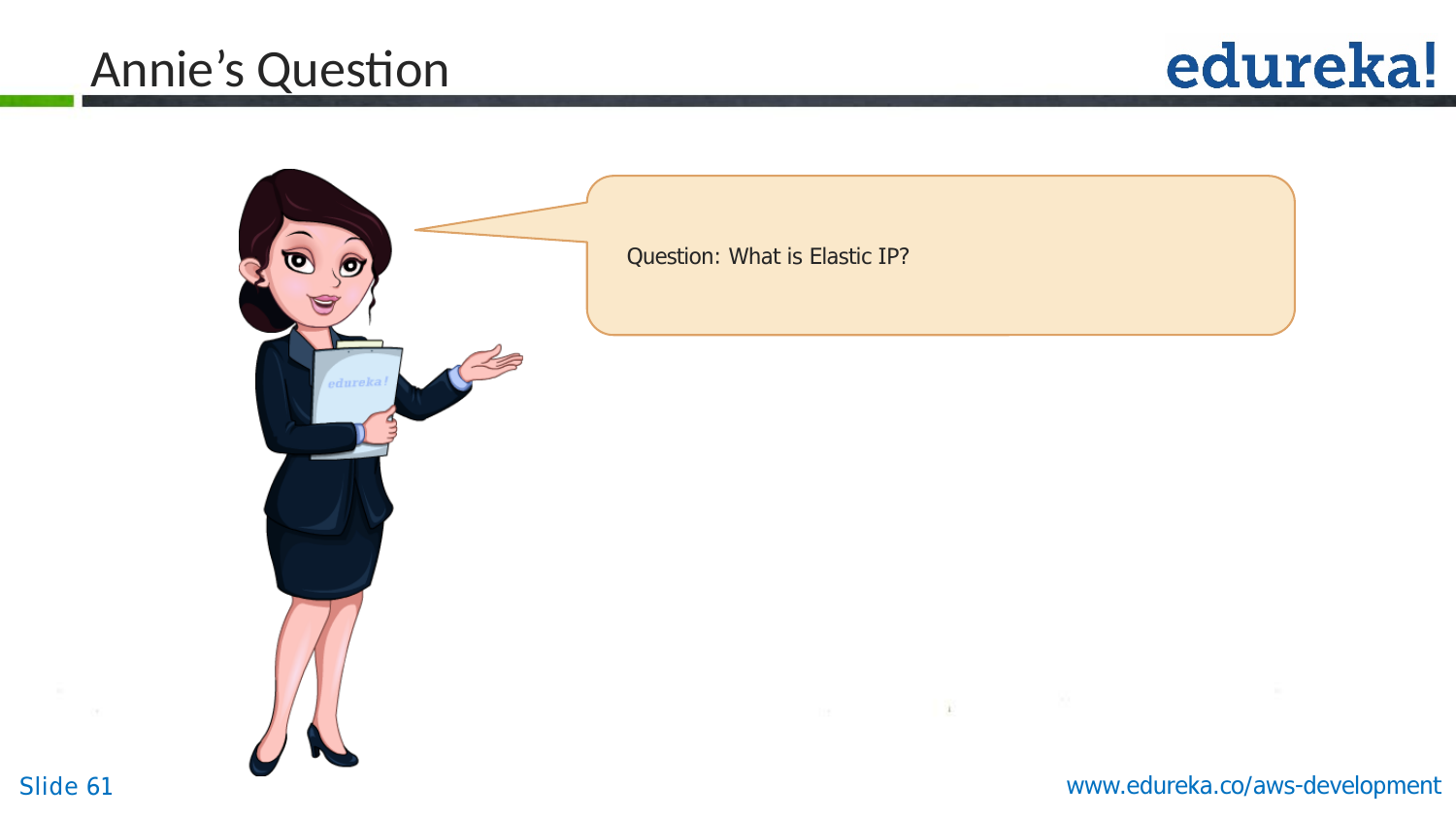

# Annie’s Question

Question: What is Elastic IP?